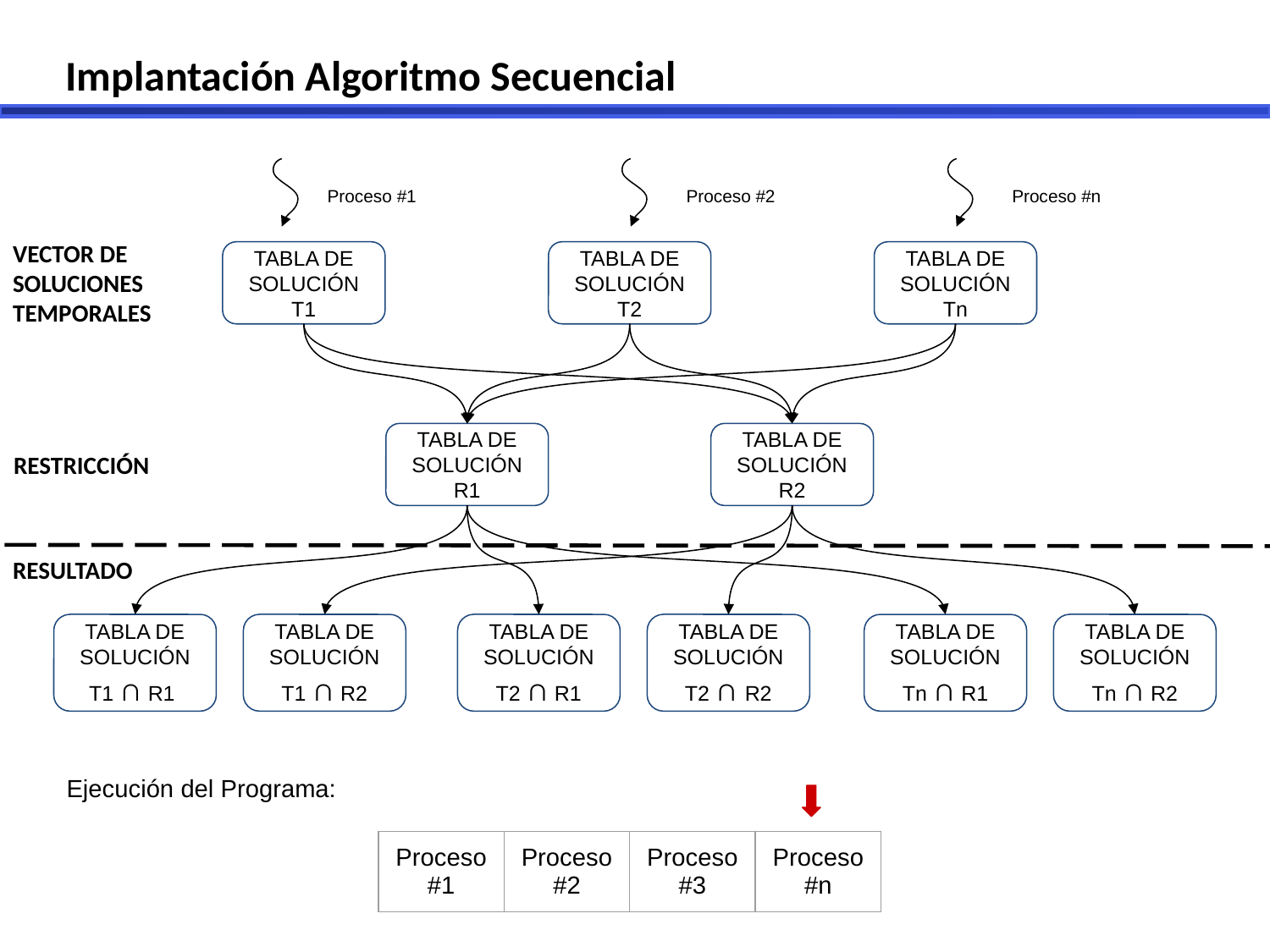

Implantación Algoritmo Secuencial

Proceso #1
Proceso #2
Proceso #n
VECTOR DE SOLUCIONES TEMPORALES
TABLA DE SOLUCIÓN T2
TABLA DE SOLUCIÓN Tn
TABLA DE SOLUCIÓN T1
TABLA DE SOLUCIÓN R2
TABLA DE SOLUCIÓN R1
RESTRICCIÓN
RESULTADO
TABLA DE SOLUCIÓN Tn ∩ R2
TABLA DE SOLUCIÓN T1 ∩ R1
TABLA DE SOLUCIÓN T2 ∩ R2
TABLA DE SOLUCIÓN Tn ∩ R1
TABLA DE SOLUCIÓN T2 ∩ R1
TABLA DE SOLUCIÓN T1 ∩ R2
Ejecución del Programa:

| Proceso #1 | Proceso #2 | Proceso #3 | Proceso #n |
| --- | --- | --- | --- |